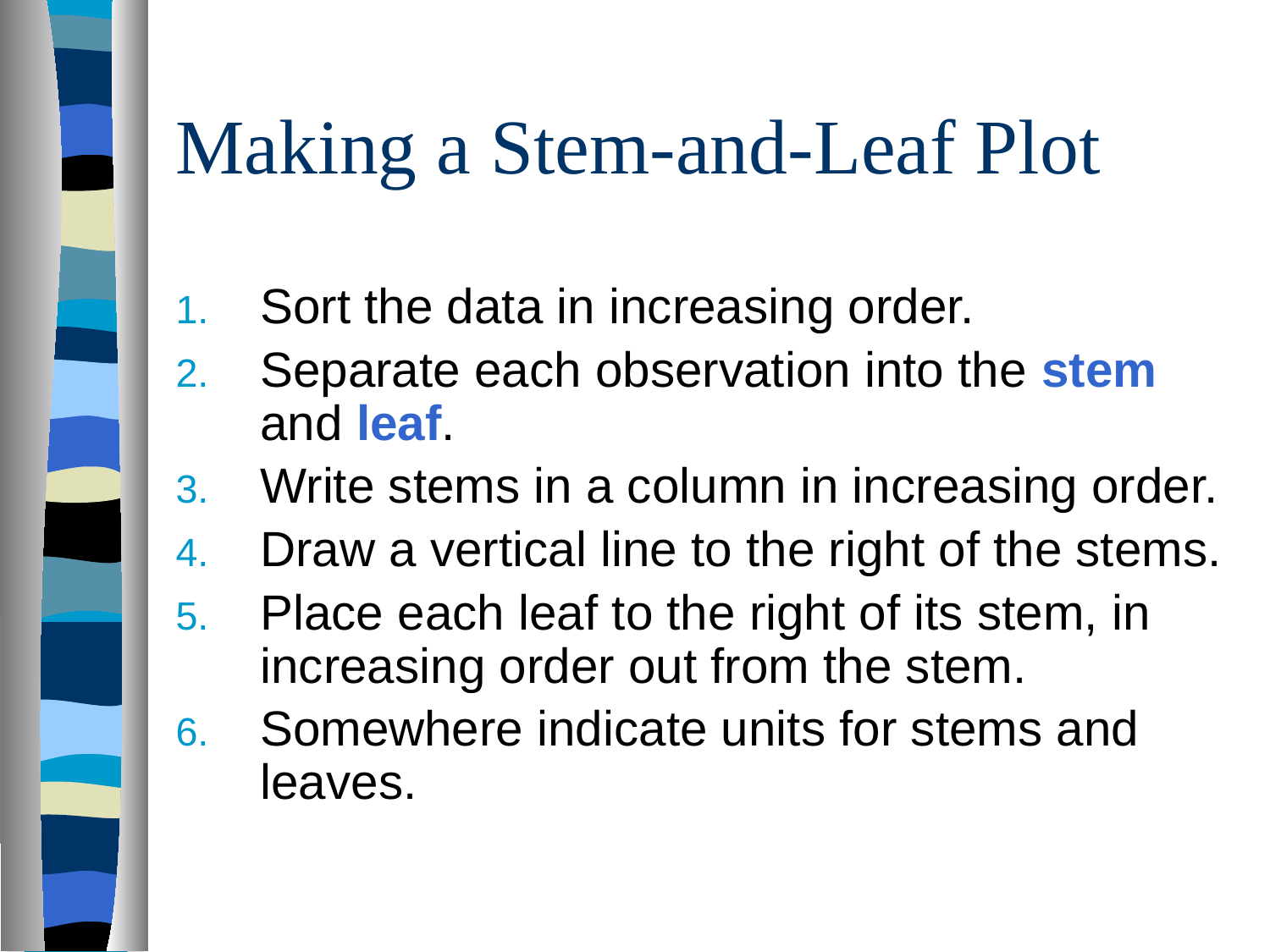

# Making a Stem-and-Leaf Plot
Sort the data in increasing order.
Separate each observation into the stem and leaf.
Write stems in a column in increasing order.
Draw a vertical line to the right of the stems.
Place each leaf to the right of its stem, in increasing order out from the stem.
Somewhere indicate units for stems and leaves.